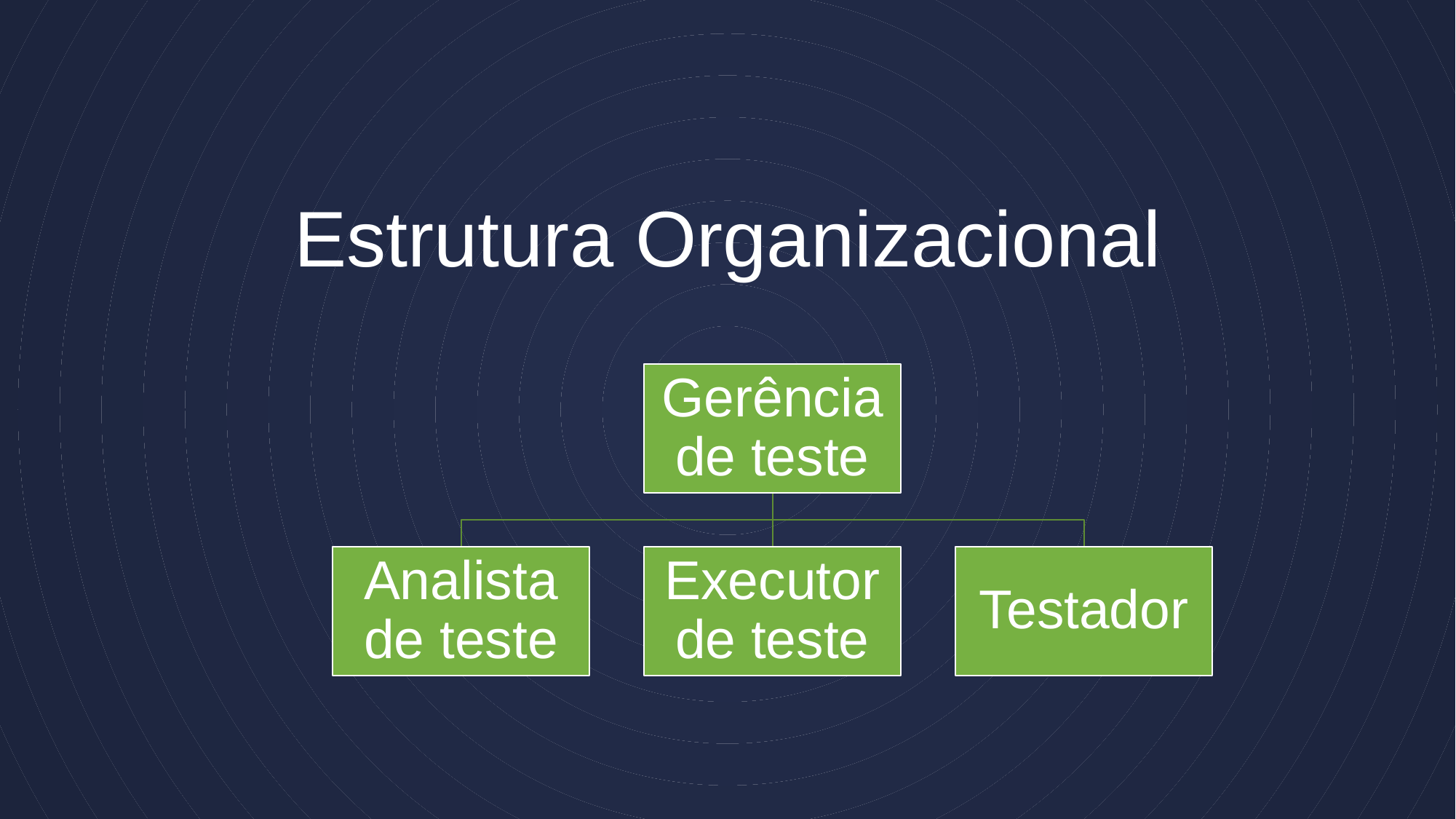

# Estrutura Organizacional
Gerência de teste
Analista de teste
Executor de teste
Testador